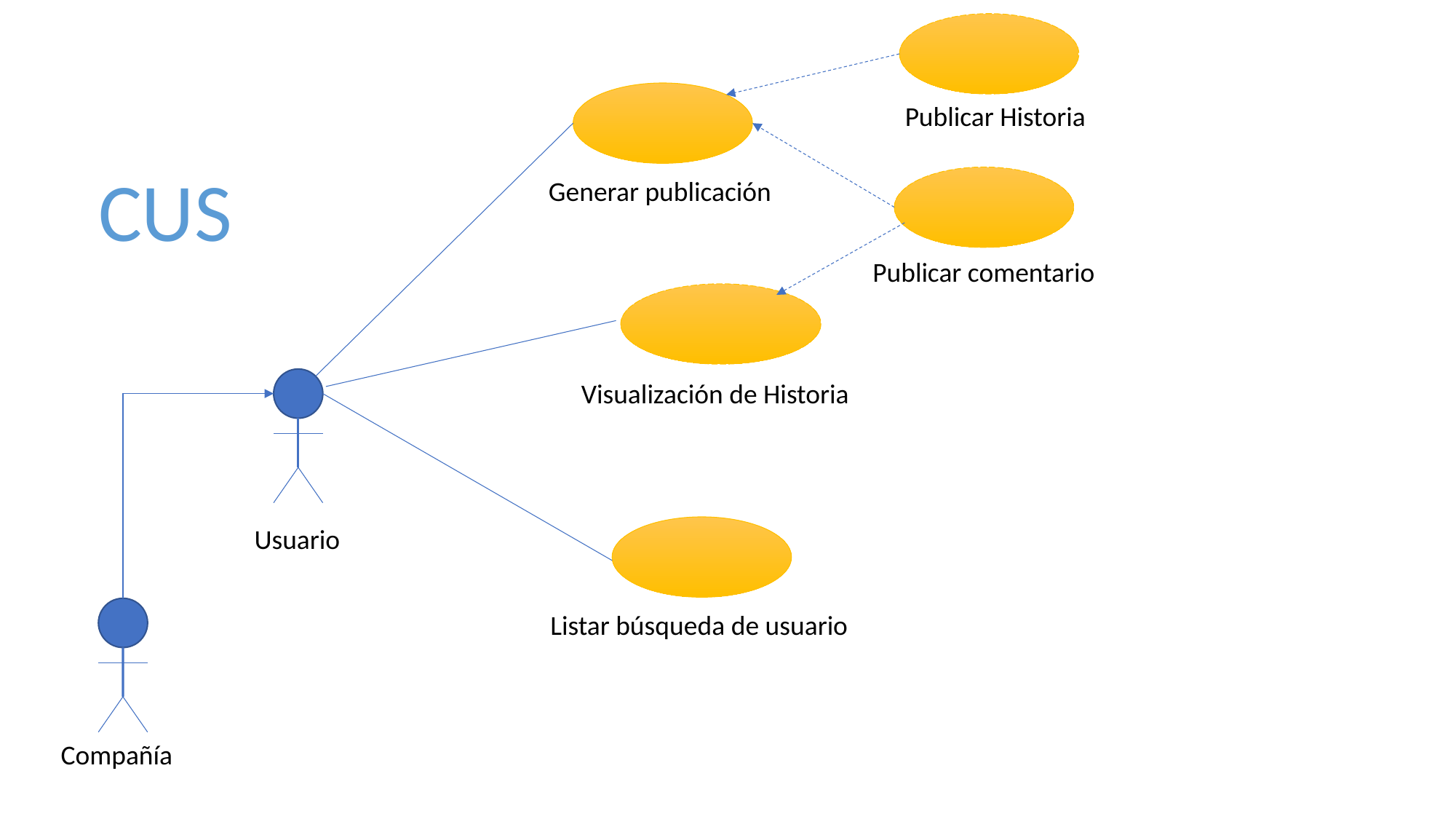

Publicar Historia

Generar publicación
CUS

Publicar comentario

Visualización de Historia

Usuario

Listar búsqueda de usuario

Compañía